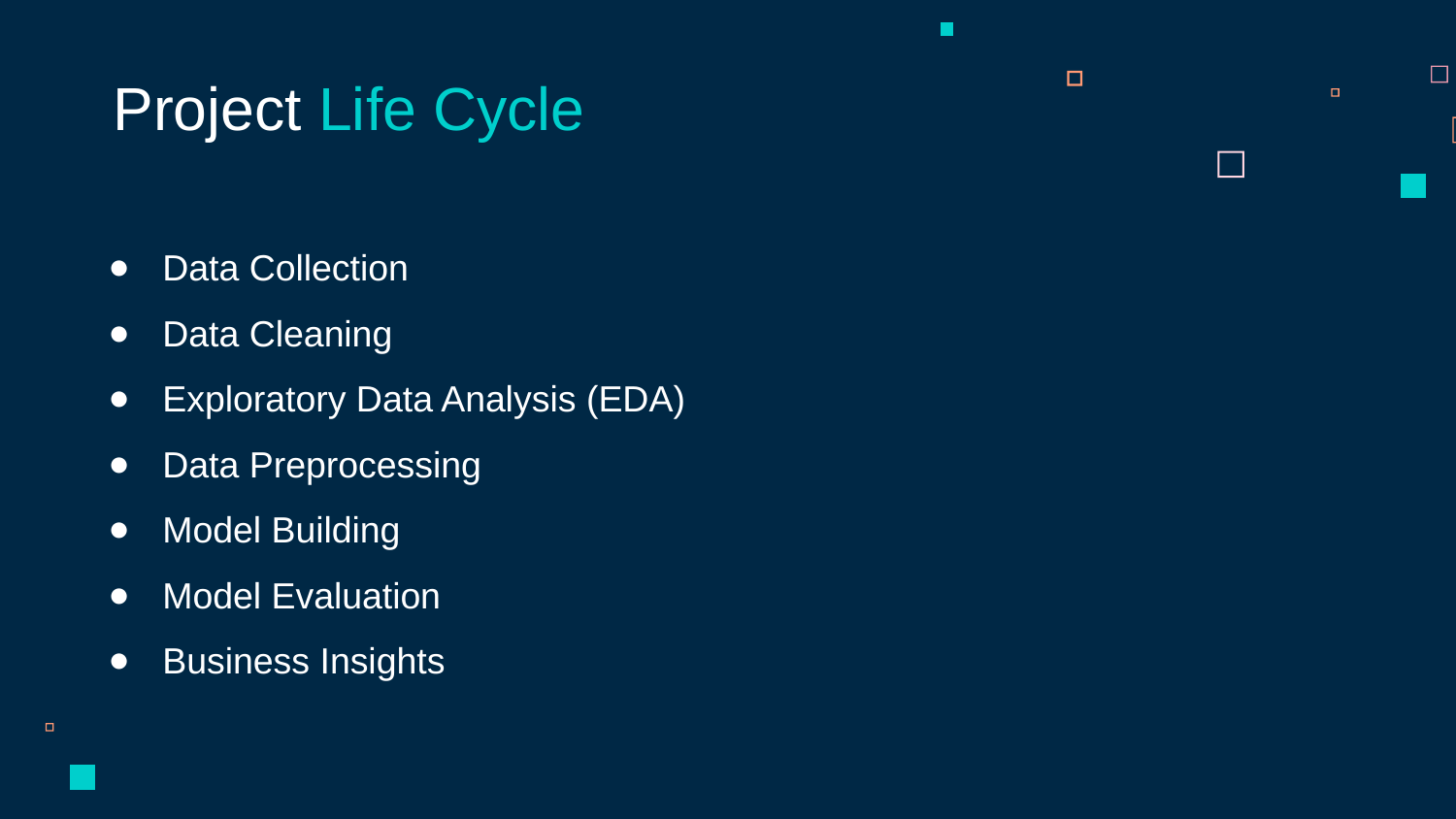

Project Life Cycle
Data Collection
Data Cleaning
Exploratory Data Analysis (EDA)
Data Preprocessing
Model Building
Model Evaluation
Business Insights